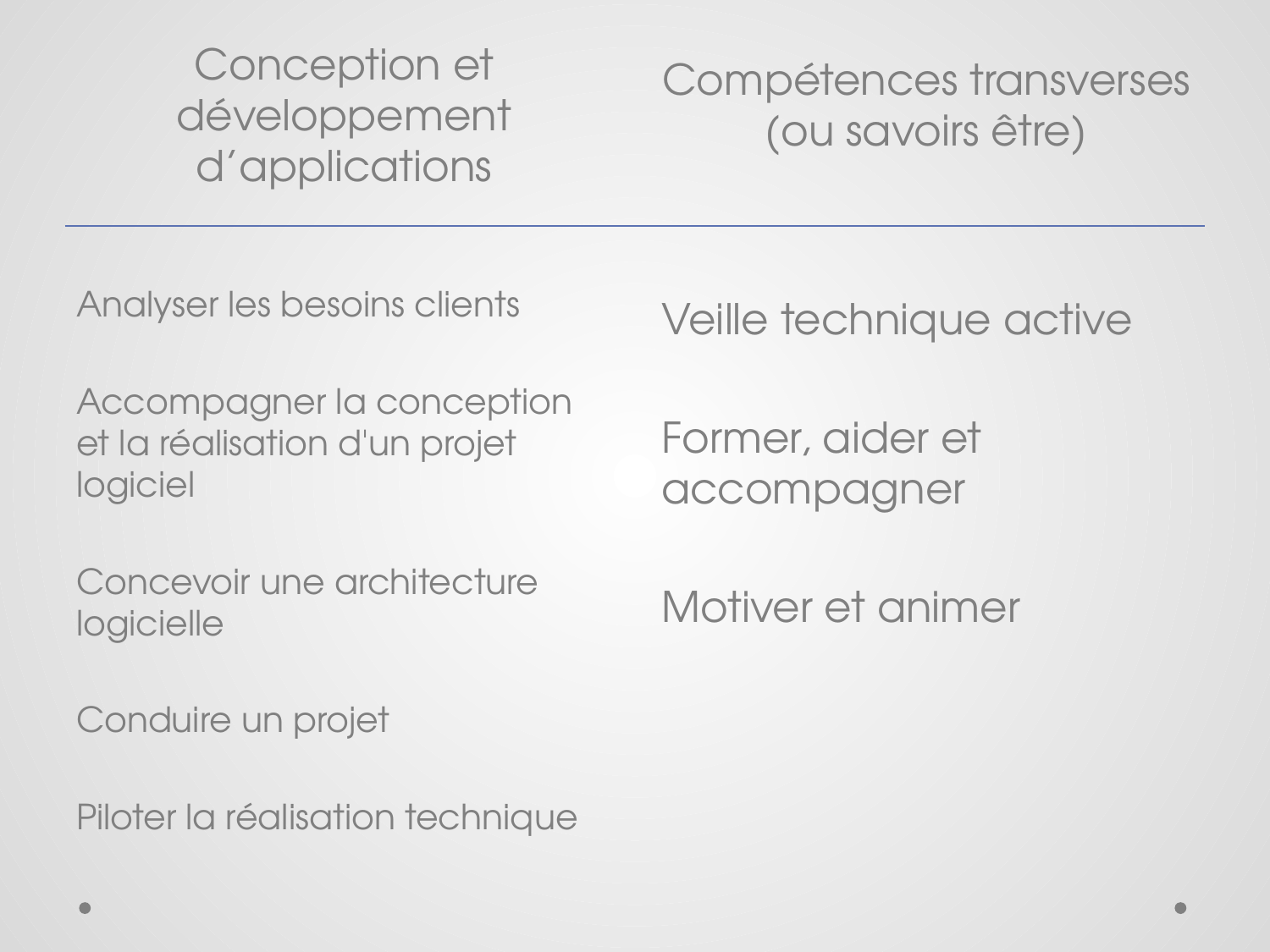

Compétences transverses (ou savoirs être)
Conception et développement d’applications
Analyser les besoins clients

Accompagner la conception et la réalisation d'un projet logiciel

Concevoir une architecture logicielle

Conduire un projet

Piloter la réalisation technique
Veille technique active

Former, aider et accompagner

Motiver et animer